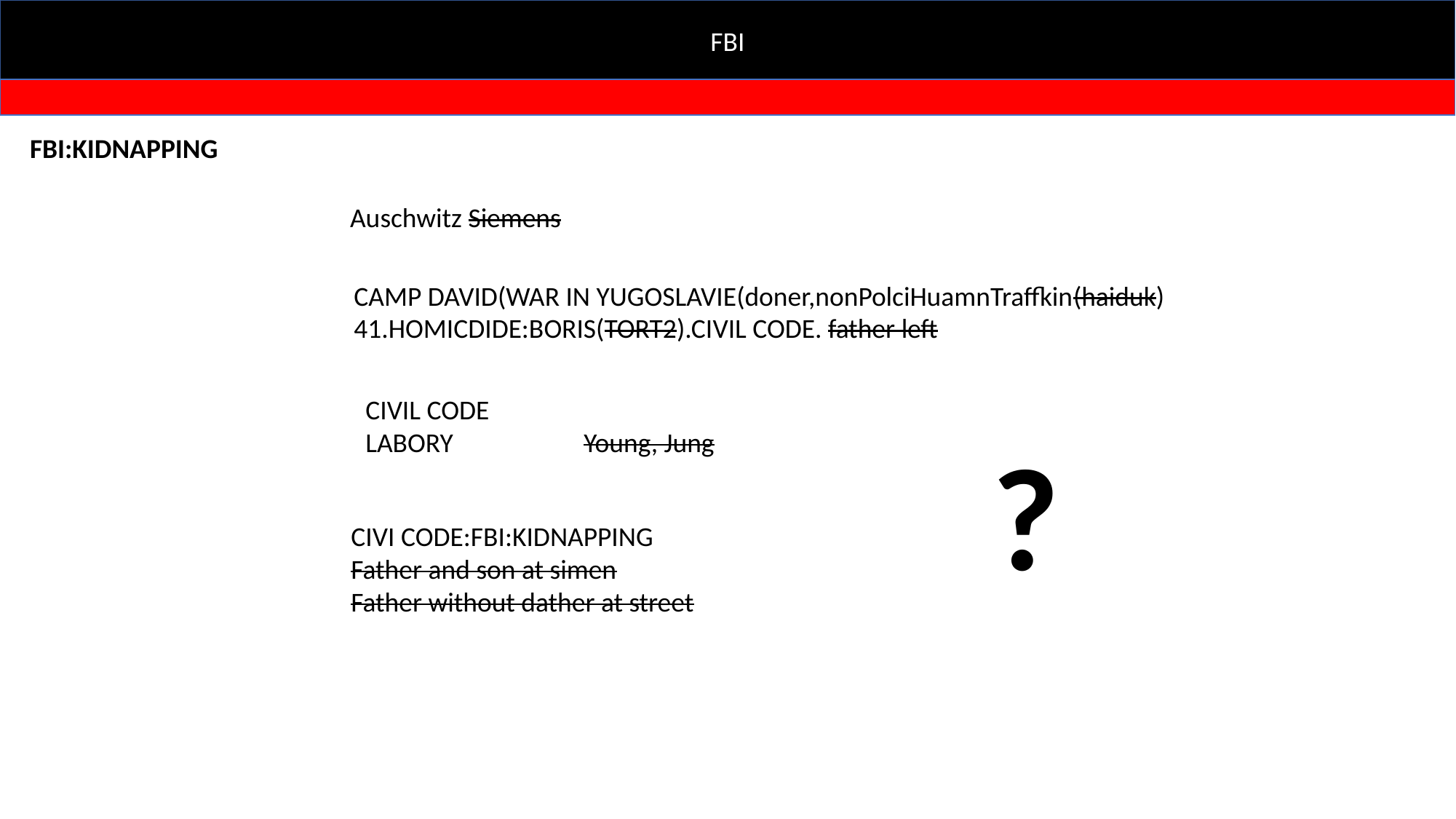

FBI

FBI:KIDNAPPING
Auschwitz Siemens
CAMP DAVID(WAR IN YUGOSLAVIE(doner,nonPolciHuamnTraffkin(haiduk)
41.HOMICDIDE:BORIS(TORT2).CIVIL CODE. father left
CIVIL CODE
LABORY 		Young, Jung
?
CIVI CODE:FBI:KIDNAPPING
Father and son at simen
Father without dather at street